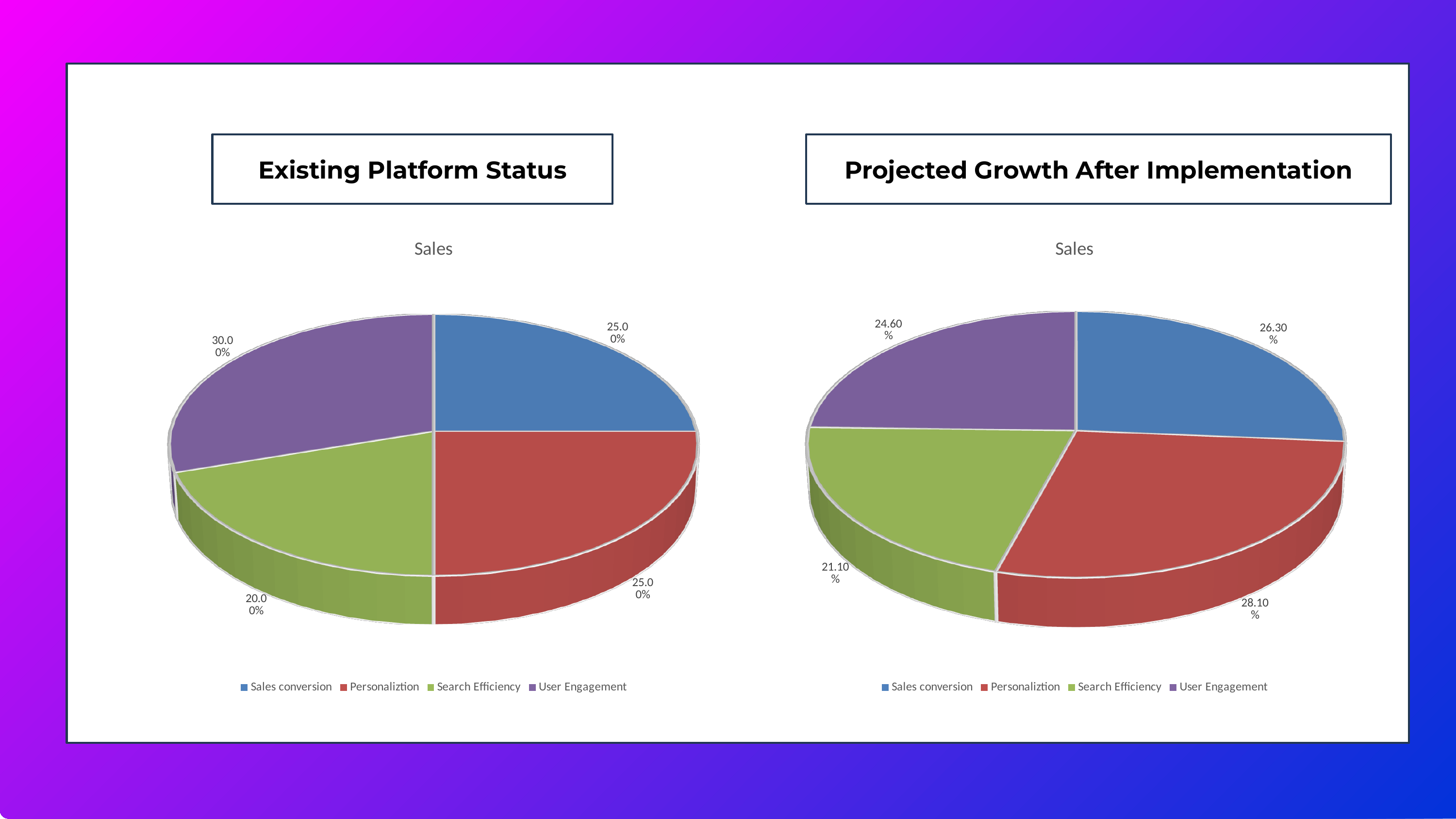

Existing Platform Status
Projected Growth After Implementation

[unsupported chart]

[unsupported chart]